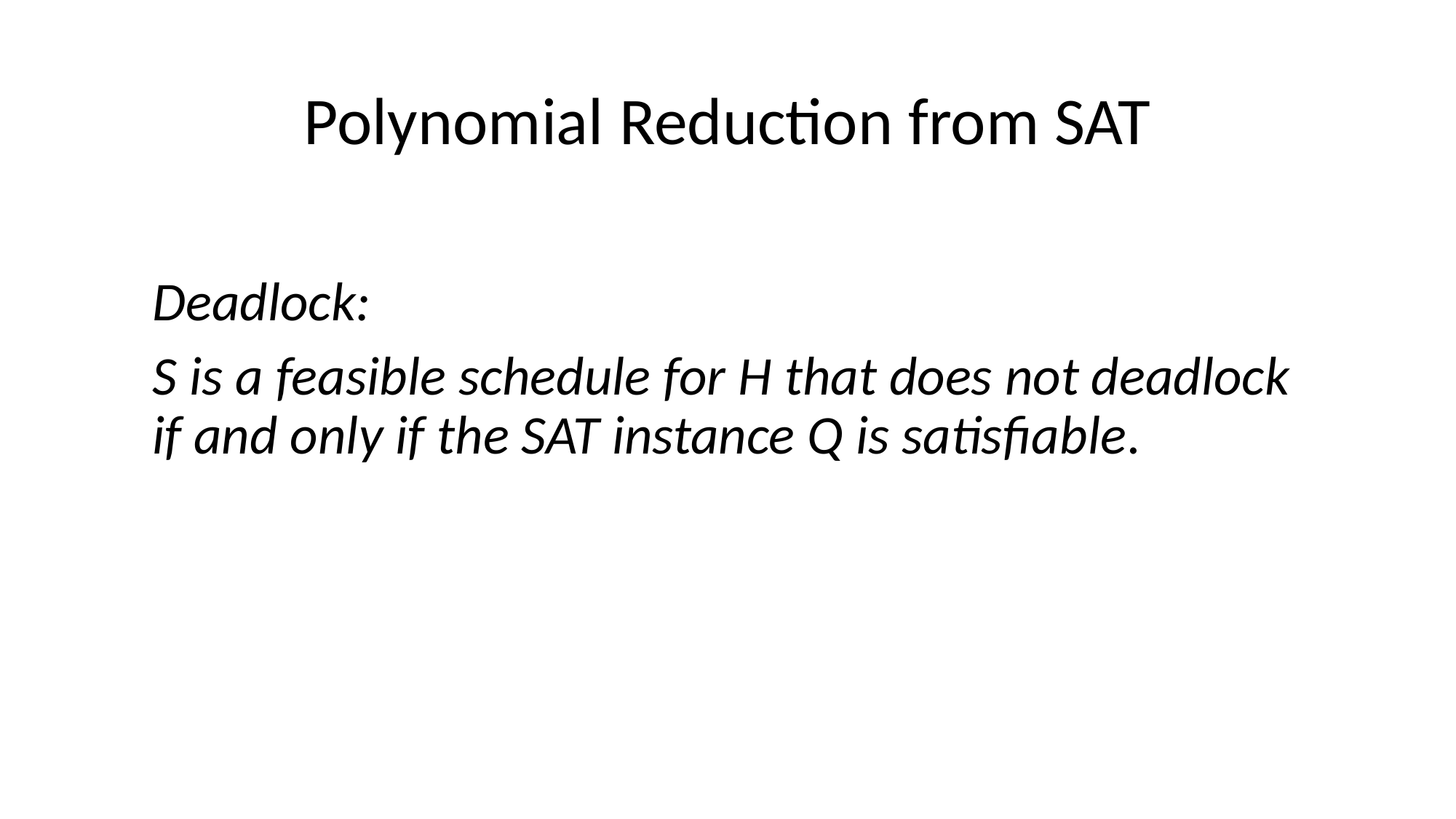

# Polynomial Reduction from SAT
Deadlock:
S is a feasible schedule for H that does not deadlock if and only if the SAT instance Q is satisfiable.